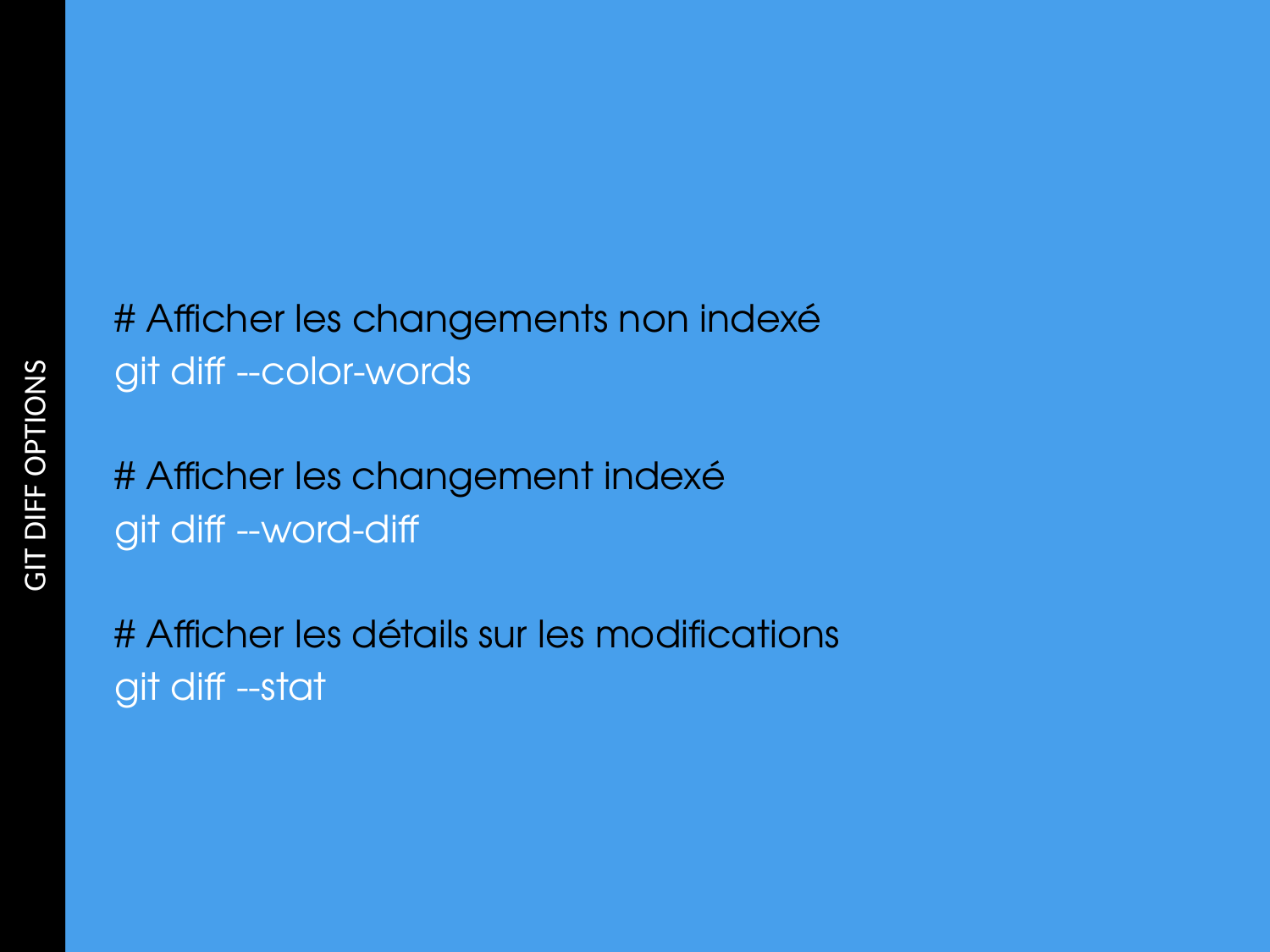

GIT DIFF OPTIONS

# Afficher les changements non indexé
git diff --color-words

# Afficher les changement indexé
git diff --word-diff

# Afficher les détails sur les modifications
git diff --stat